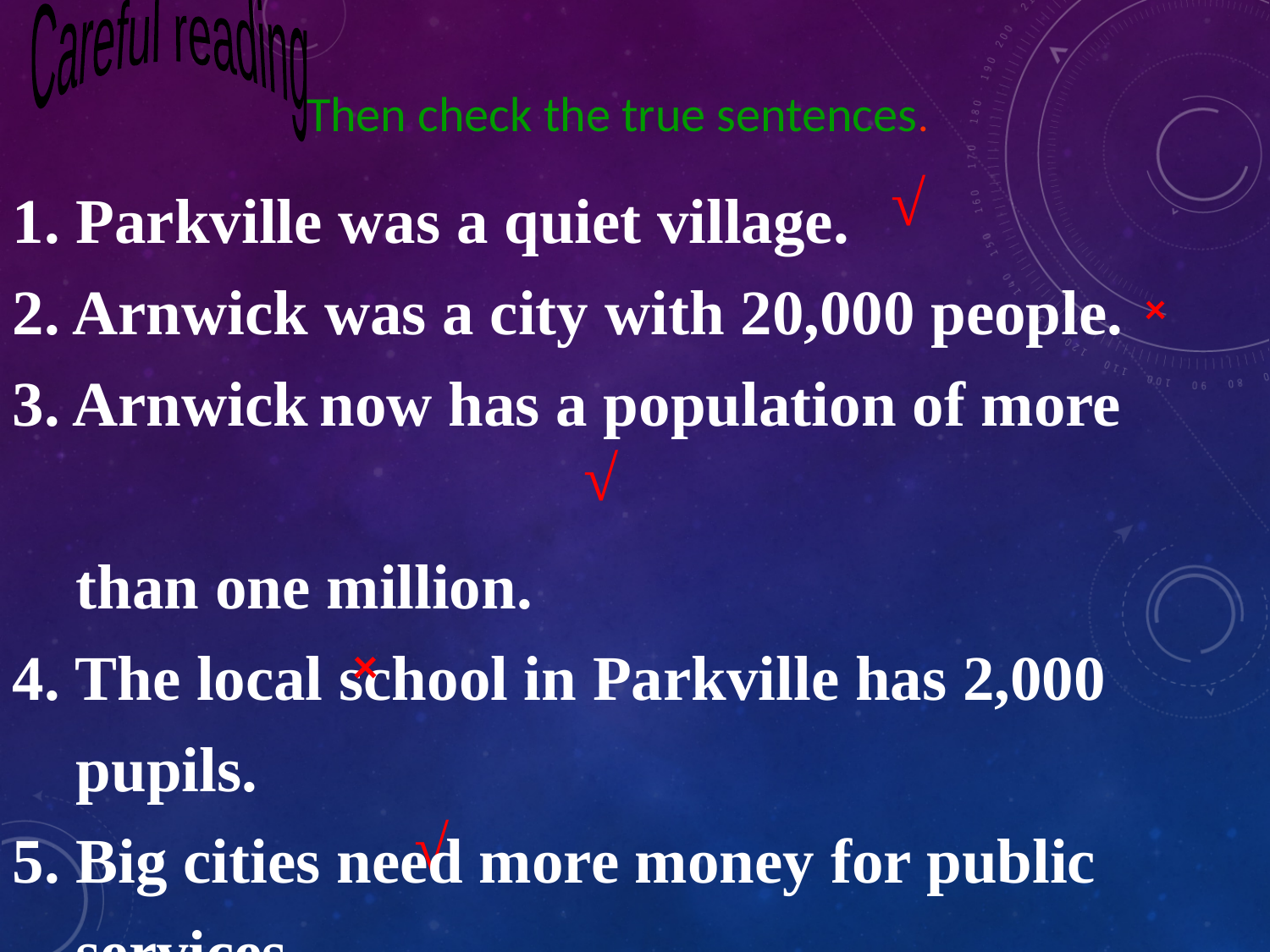

Careful reading

            Then check the true sentences.
√
1. Parkville was a quiet village.
2. Arnwick was a city with 20,000 people.
3. Arnwick now has a population of more
    than one million.
4. The local school in Parkville has 2,000
    pupils.
5. Big cities need more money for public
    services.
×
√
×
√